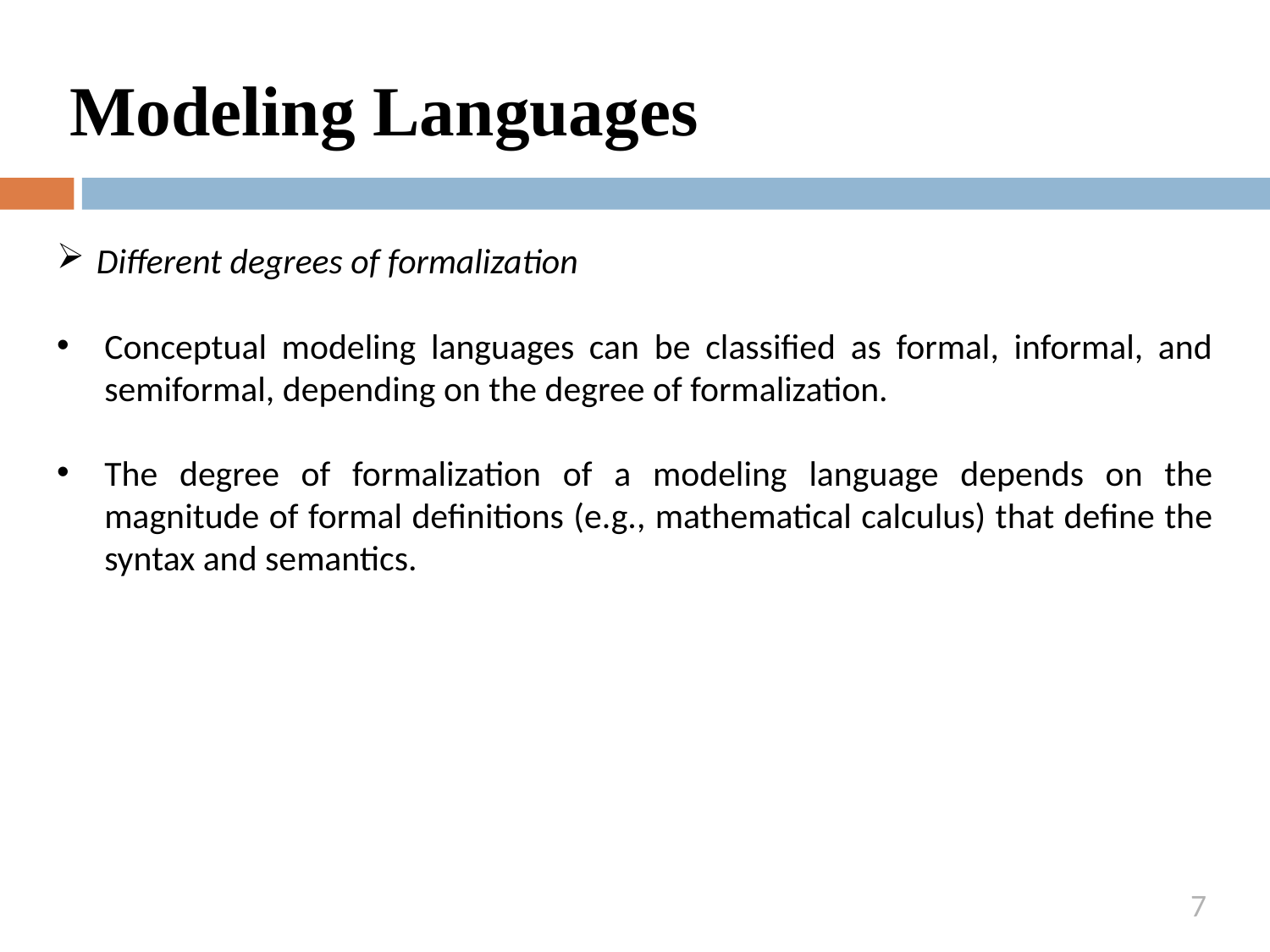

# Modeling Languages
Different degrees of formalization

Conceptual modeling languages can be classified as formal, informal, and semiformal, depending on the degree of formalization.

The degree of formalization of a modeling language depends on the magnitude of formal definitions (e.g., mathematical calculus) that define the syntax and semantics.
7